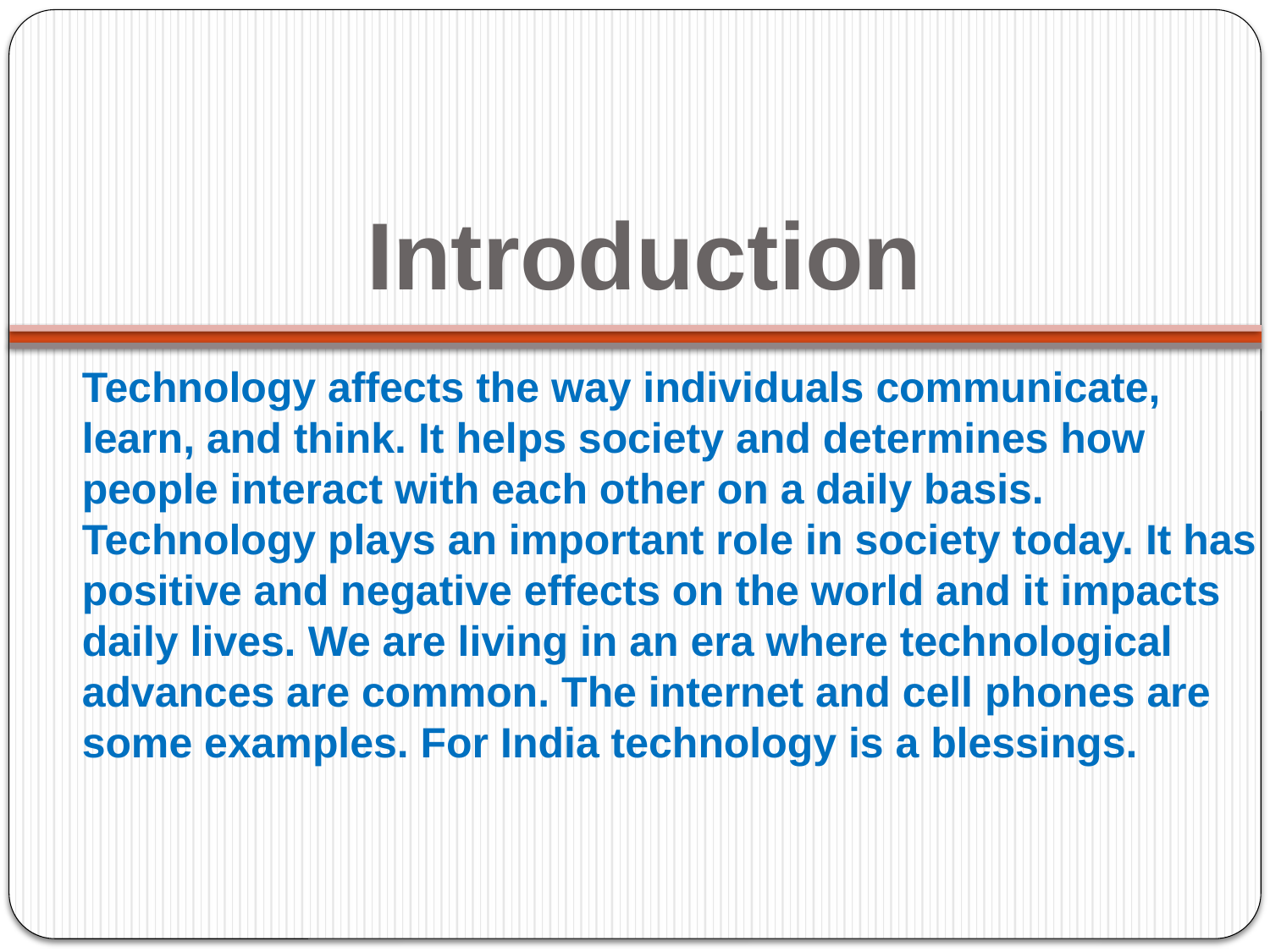

# Introduction
Technology affects the way individuals communicate, learn, and think. It helps society and determines how people interact with each other on a daily basis. Technology plays an important role in society today. It has positive and negative effects on the world and it impacts daily lives. We are living in an era where technological advances are common. The internet and cell phones are some examples. For India technology is a blessings.